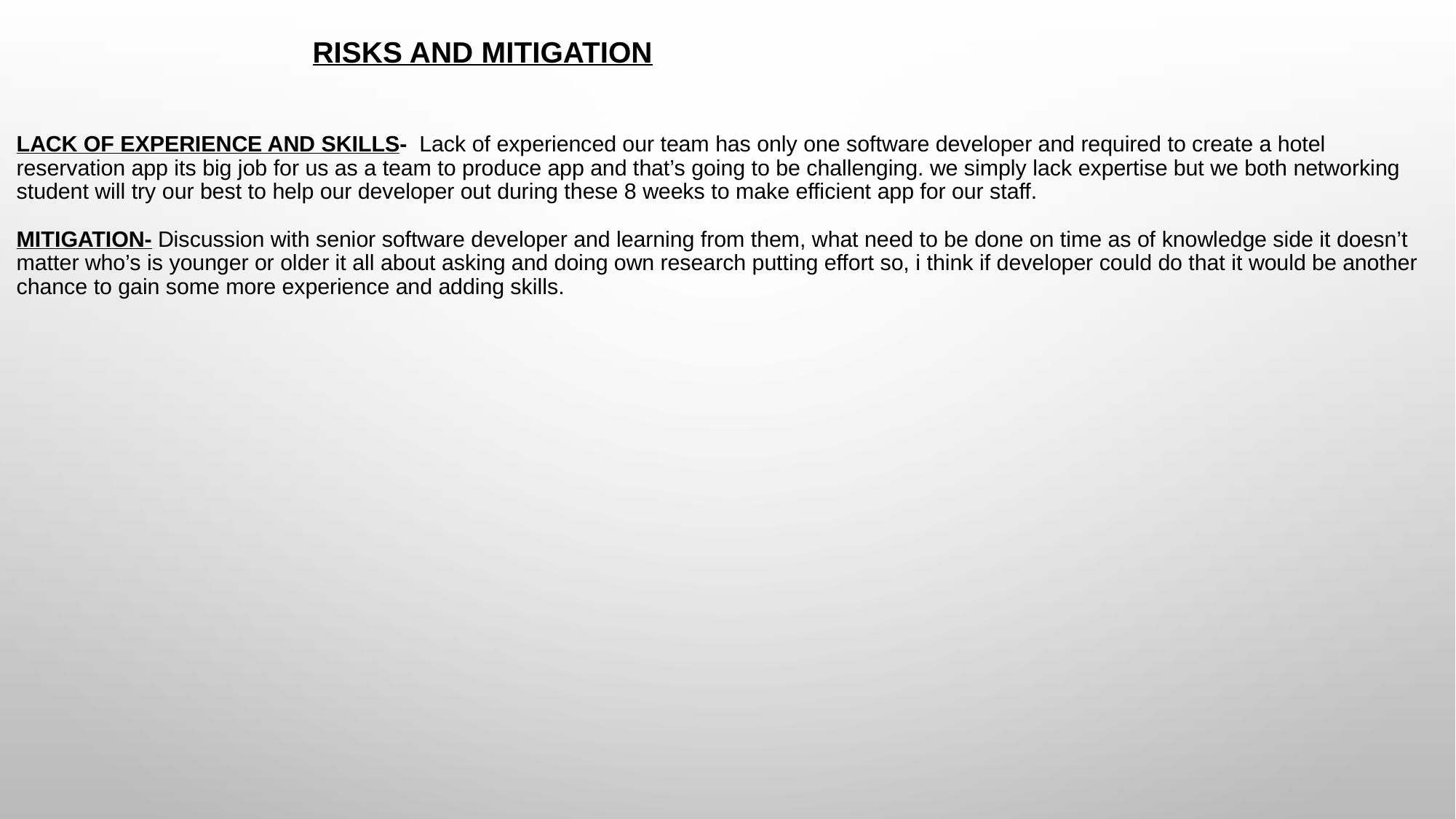

# RISKS AND MITIGATION Lack of Experience and SKILLS-  Lack of experienced our team has only one software developer and required to create a hotel reservation app its big job for us as a team to produce app and that’s going to be challenging. we simply lack expertise but we both networking student will try our best to help our developer out during these 8 weeks to make efficient app for our staff. Mitigation- Discussion with senior software developer and learning from them, what need to be done on time as of knowledge side it doesn’t matter who’s is younger or older it all about asking and doing own research putting effort so, i think if developer could do that it would be another chance to gain some more experience and adding skills.